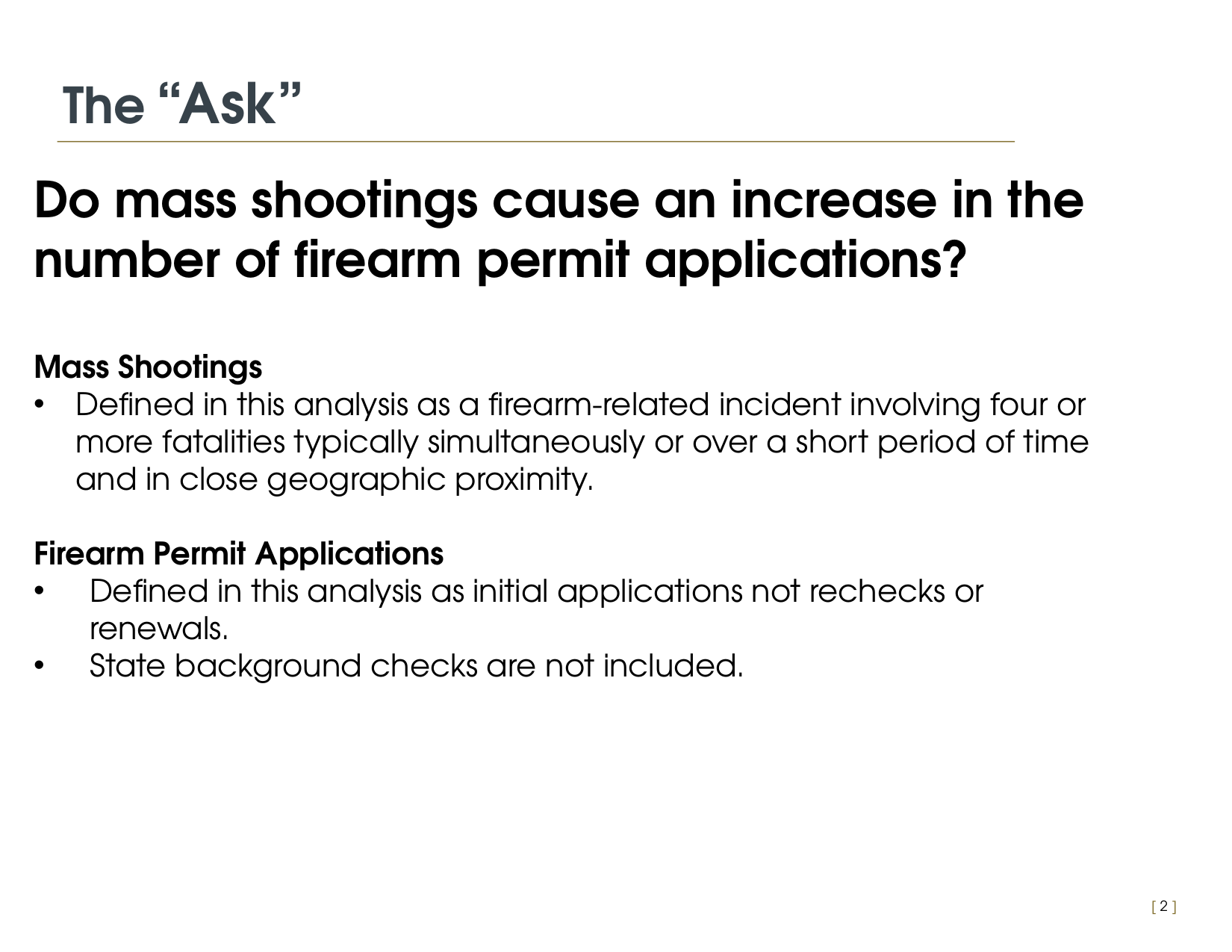

# The “Ask”
Do mass shootings cause an increase in the number of firearm permit applications?

Mass Shootings
Defined in this analysis as a firearm-related incident involving four or more fatalities typically simultaneously or over a short period of time and in close geographic proximity.

Firearm Permit Applications
Defined in this analysis as initial applications not rechecks or renewals.
State background checks are not included.

[ 2 ]